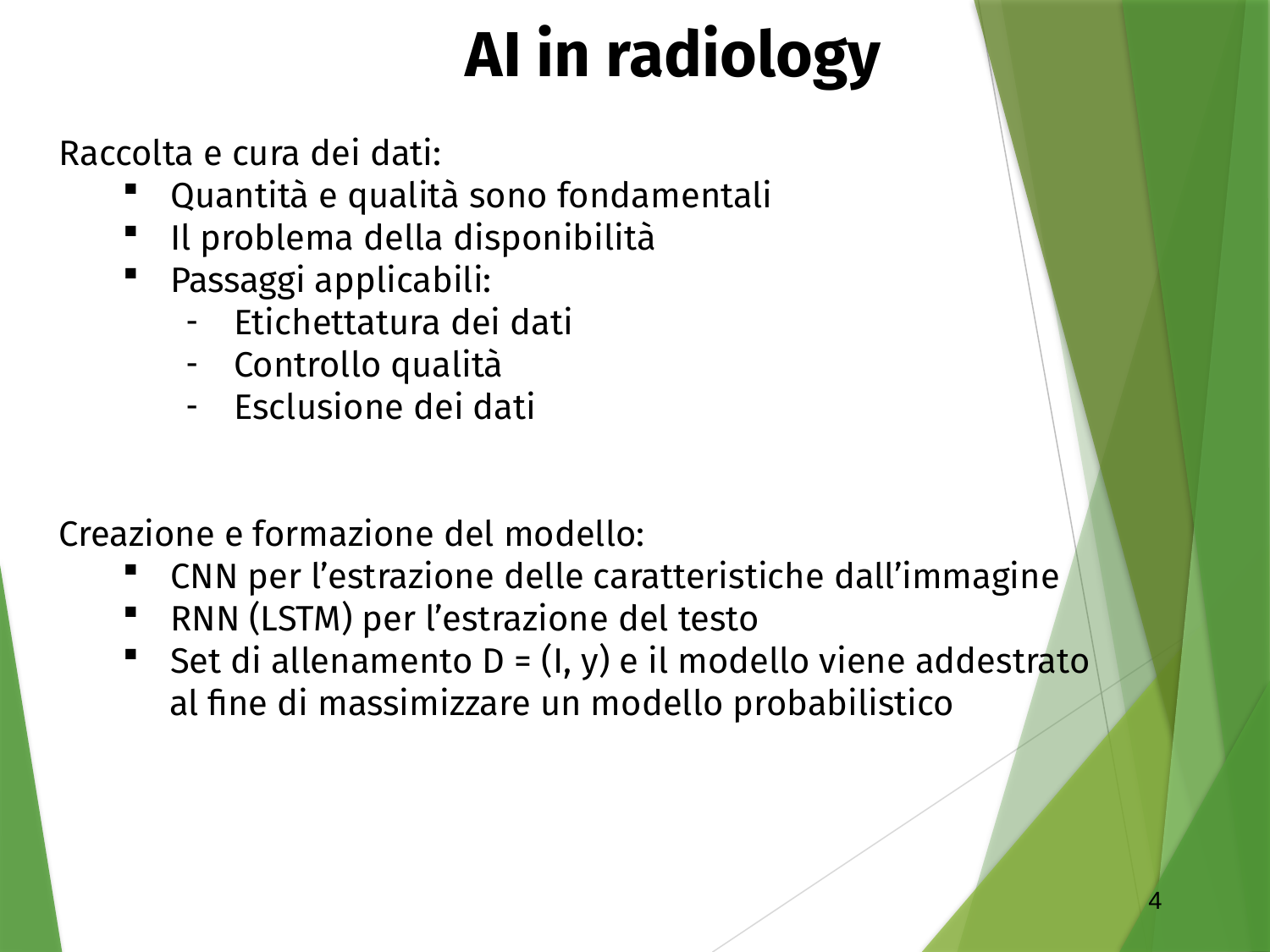

AI in radiology
Raccolta e cura dei dati:
Quantità e qualità sono fondamentali
Il problema della disponibilità
Passaggi applicabili:
Etichettatura dei dati
Controllo qualità
Esclusione dei dati

Creazione e formazione del modello:
CNN per l’estrazione delle caratteristiche dall’immagine
RNN (LSTM) per l’estrazione del testo
Set di allenamento D = (I, y) e il modello viene addestrato
     al fine di massimizzare un modello probabilistico
4